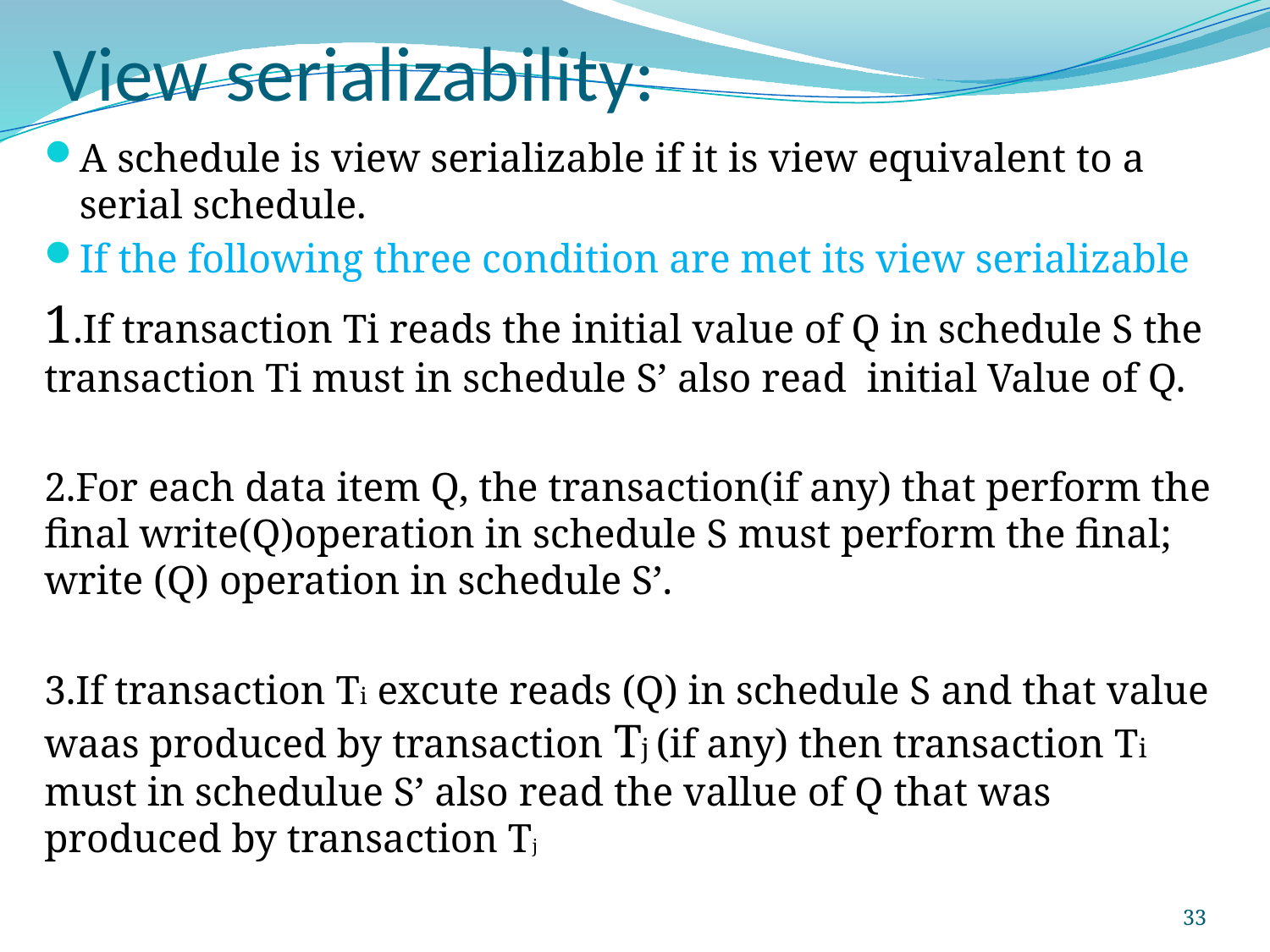

# View serializability:
A schedule is view serializable if it is view equivalent to a serial schedule.
If the following three condition are met its view serializable
1.If transaction Ti reads the initial value of Q in schedule S the transaction Ti must in schedule S’ also read  initial Value of Q.

2.For each data item Q, the transaction(if any) that perform the final write(Q)operation in schedule S must perform the final; write (Q) operation in schedule S’.

3.If transaction Ti excute reads (Q) in schedule S and that value waas produced by transaction Tj (if any) then transaction Ti must in schedulue S’ also read the vallue of Q that was produced by transaction Tj
33